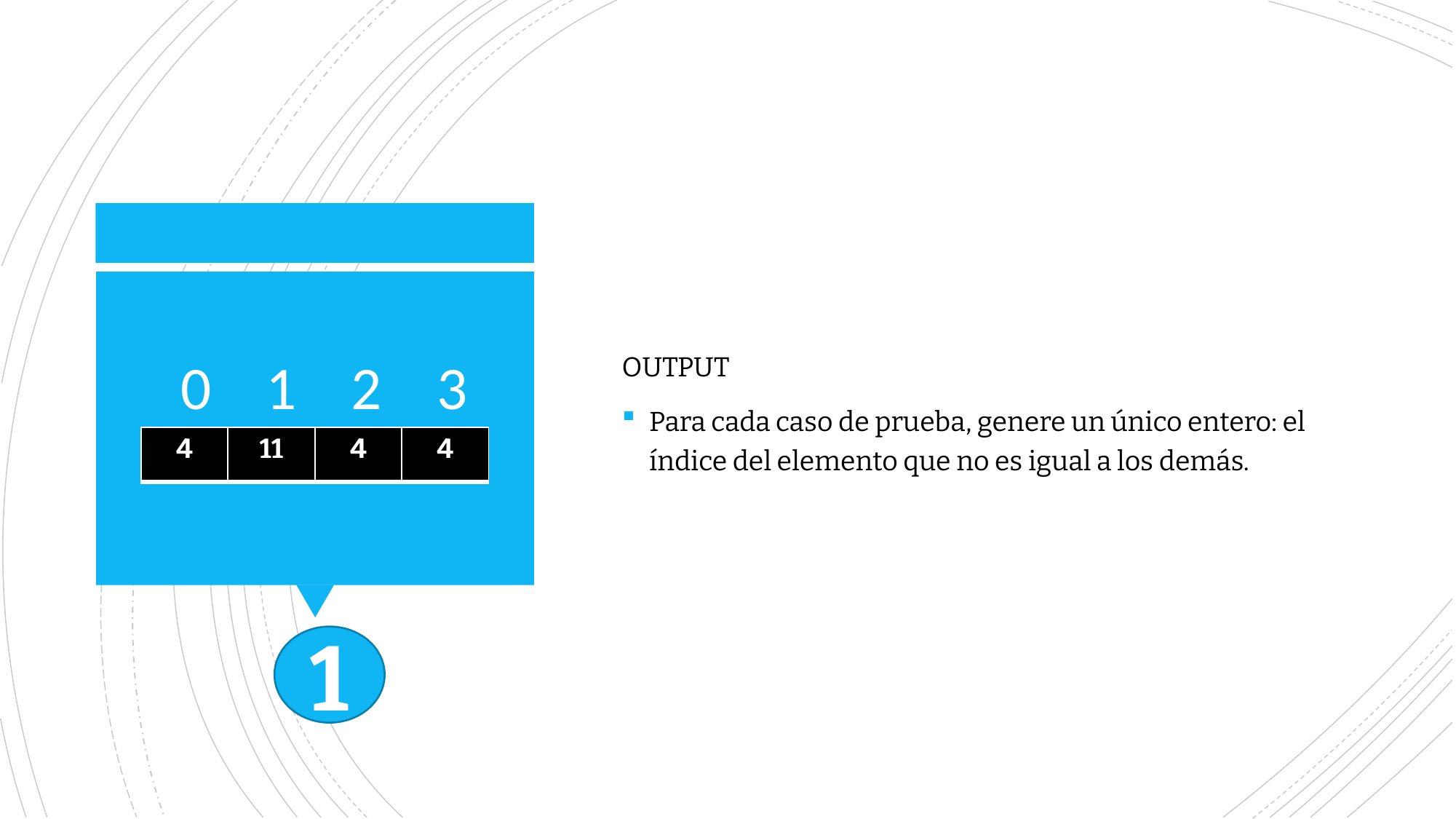

OUTPUT
Para cada caso de prueba, genere un único entero: el índice del elemento que no es igual a los demás.
# 0     1     2     3
| 4 | 11 | 4 | 4 |
| --- | --- | --- | --- |
1